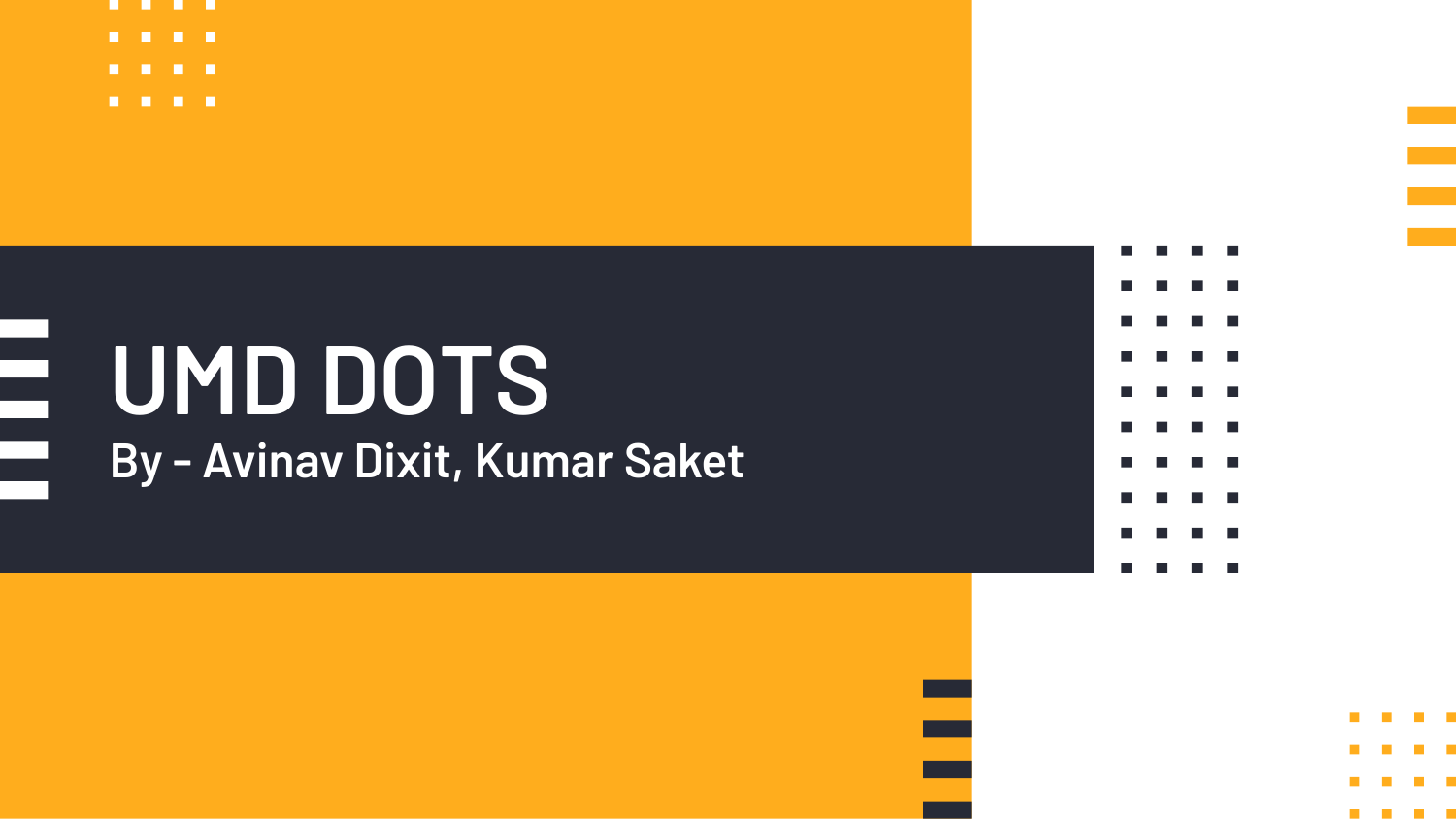

# UMD DOTS By - Avinav Dixit, Kumar Saket